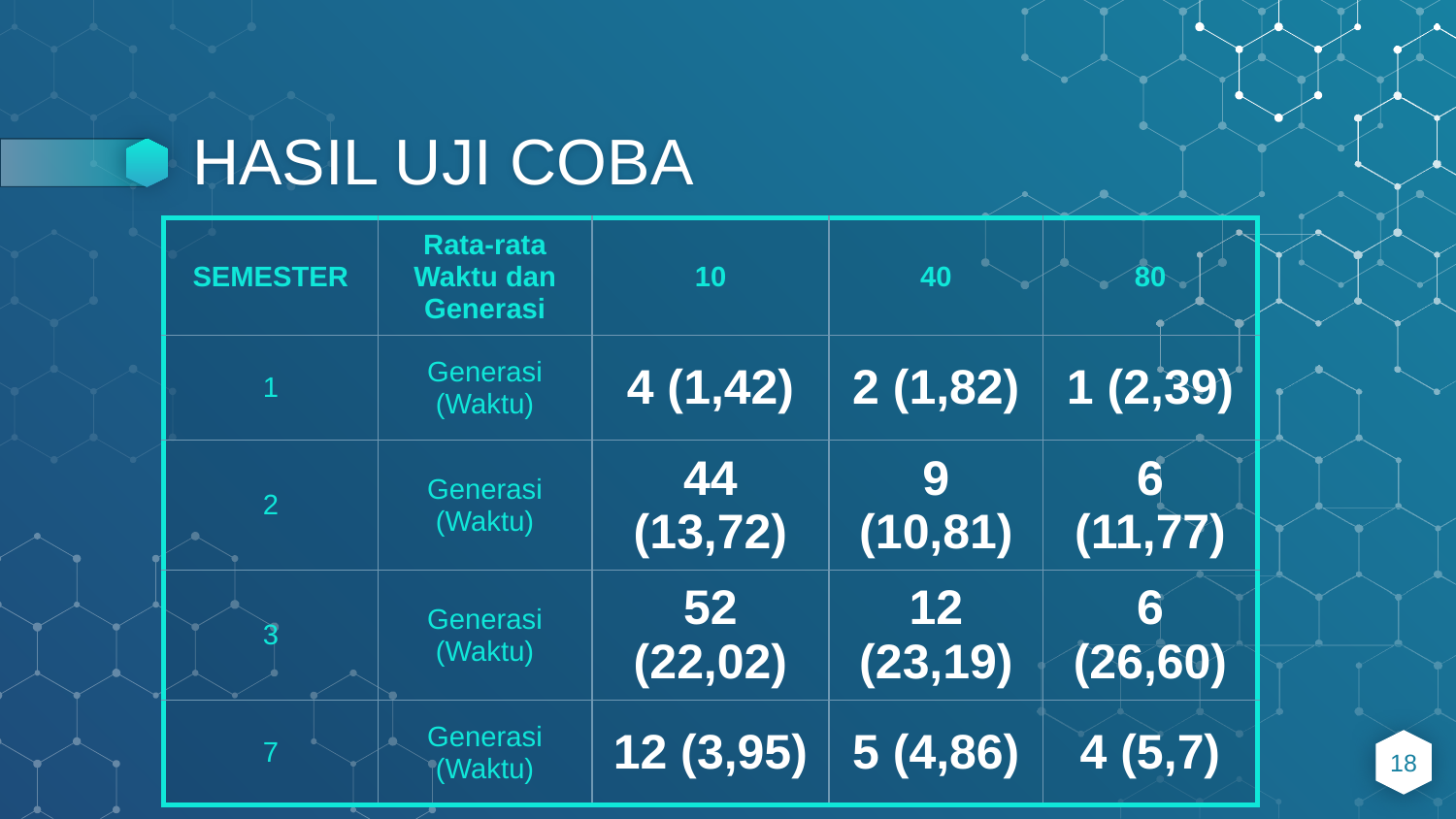

# HASIL UJI COBA
| SEMESTER | Rata-rata Waktu dan Generasi | 10 | 40 | 80 |
| --- | --- | --- | --- | --- |
| 1 | Generasi (Waktu) | 4 (1,42) | 2 (1,82) | 1 (2,39) |
| 2 | Generasi (Waktu) | 44 (13,72) | 9 (10,81) | 6 (11,77) |
| 3 | Generasi (Waktu) | 52 (22,02) | 12 (23,19) | 6 (26,60) |
| 7 | Generasi (Waktu) | 12 (3,95) | 5 (4,86) | 4 (5,7) |
18